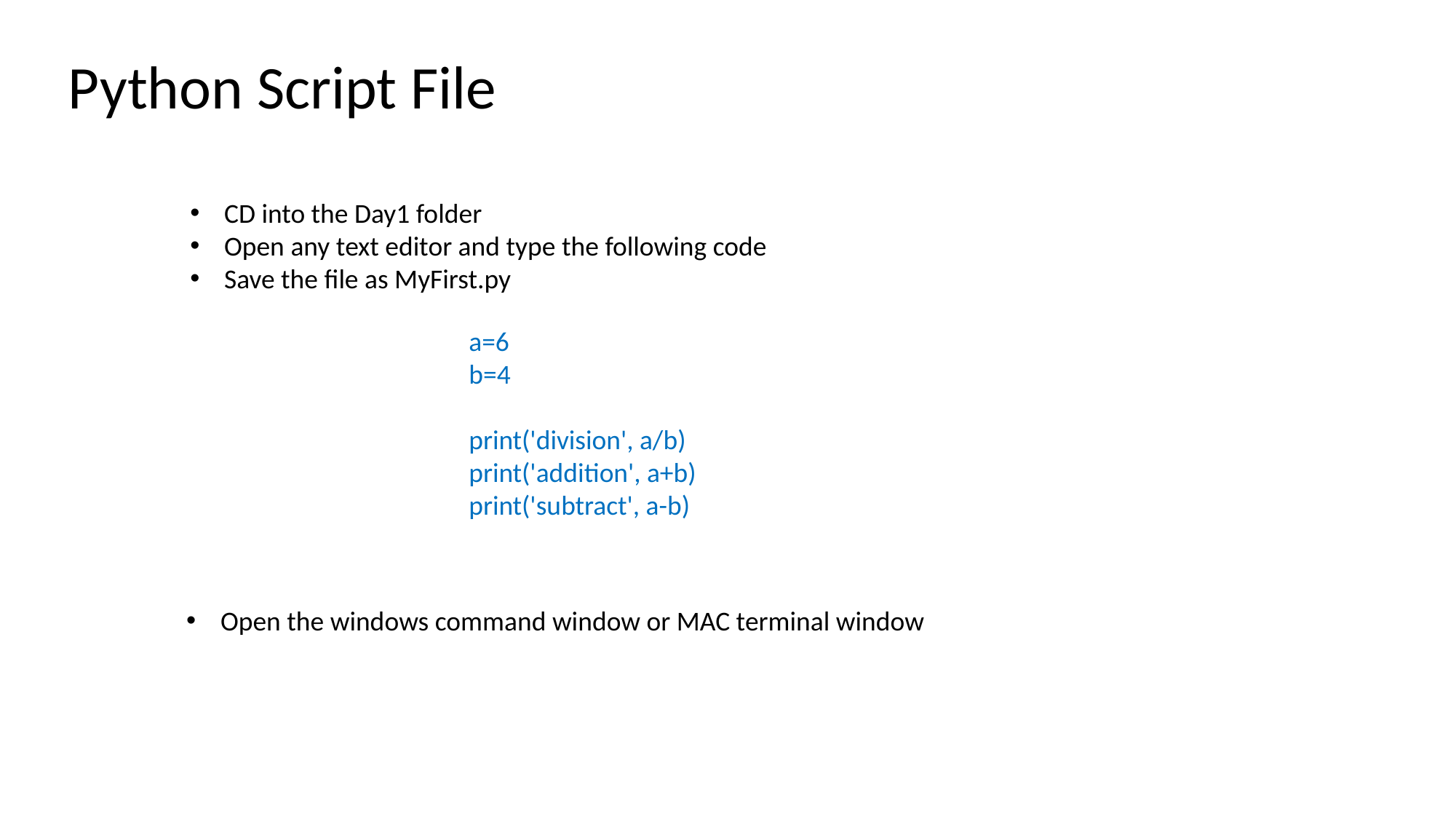

Python Script File
CD into the Day1 folder
Open any text editor and type the following code
Save the file as MyFirst.py
a=6
b=4

print('division', a/b)
print('addition', a+b)
print('subtract', a-b)
Open the windows command window or MAC terminal window